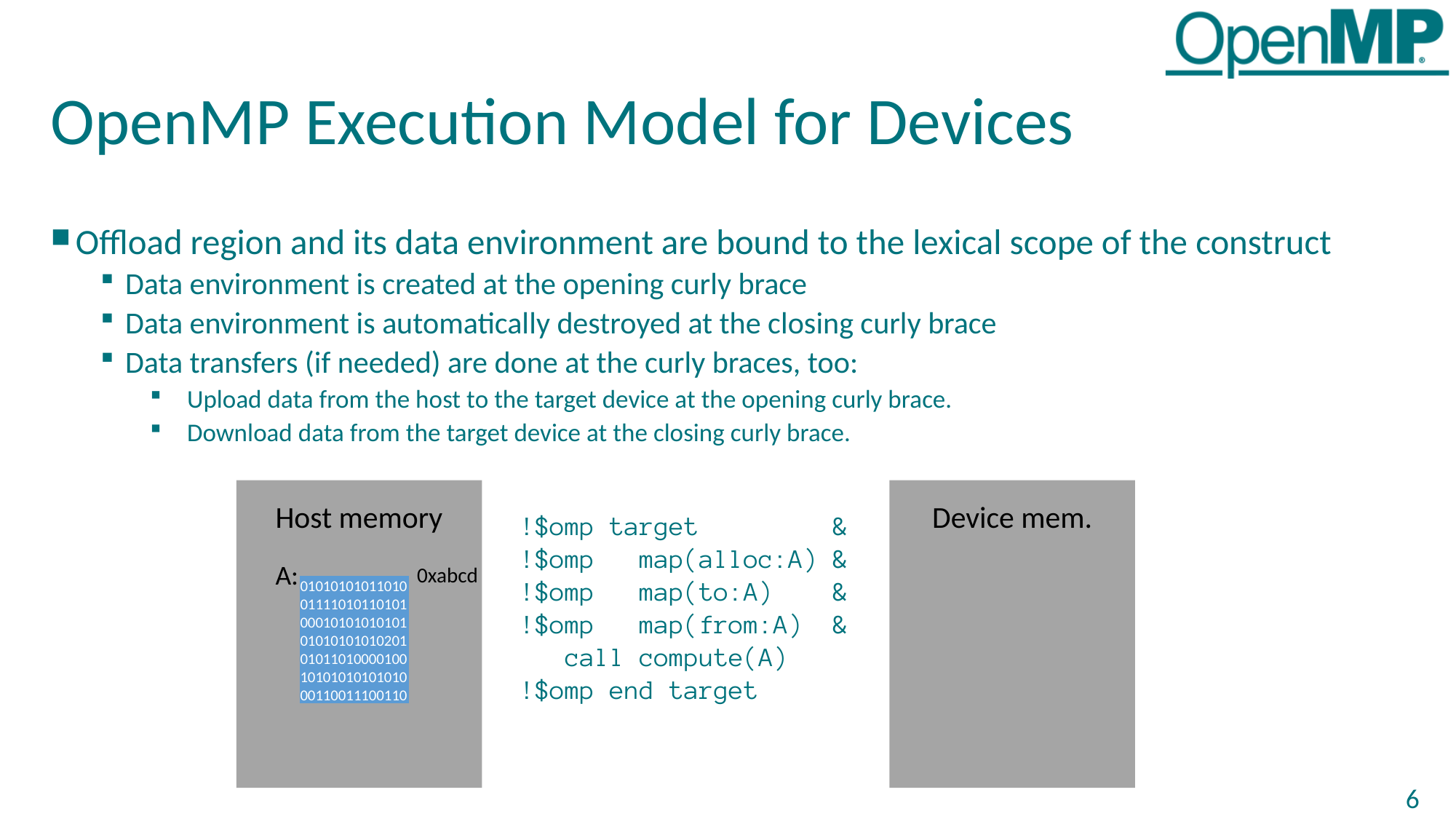

# OpenMP Execution Model for Devices
Offload region and its data environment are bound to the lexical scope of the construct
Data environment is created at the opening curly brace
Data environment is automatically destroyed at the closing curly brace
Data transfers (if needed) are done at the curly braces, too:
Upload data from the host to the target device at the opening curly brace.
Download data from the target device at the closing curly brace.
Host memory
Device mem.
!$omp target         &
!$omp   map(alloc:A) &
!$omp   map(to:A)    &
!$omp   map(from:A)  &
   call compute(A)
!$omp end target
A:
0xabcd
0101010101101001111010110101000101010101010101010101020101011010000100101010101010100011001
01010101011010011110101101010001010101010101010101010201010110100001001010101010101000110011100110
A:
0xef12

1101110101101011111010110101000101010100001111010011030101011010111100101010101010101100111
11011101011010111110101101010001010101000011110100110301010110101111001010101010101011001101110001
6